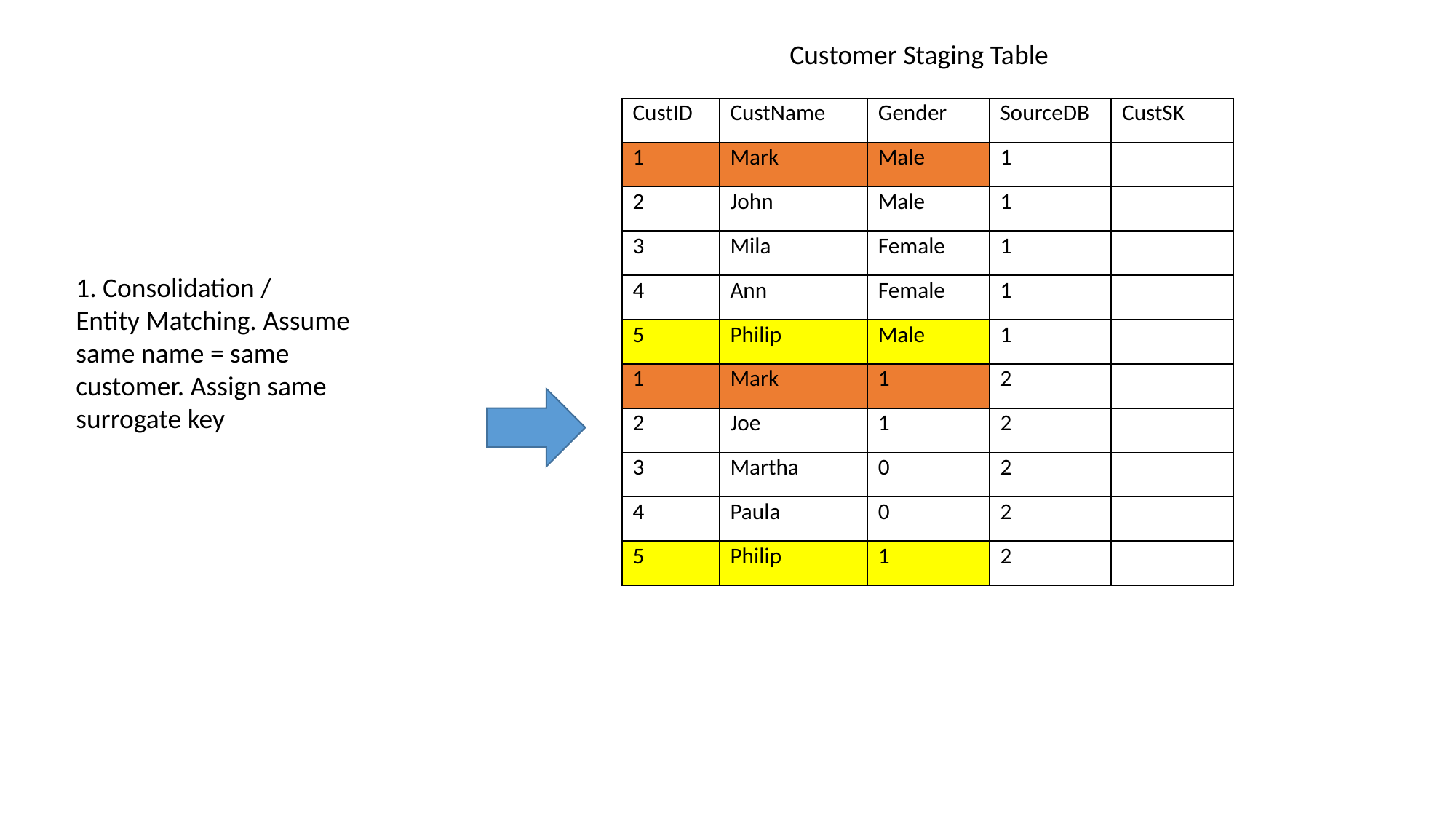

Customer Staging Table
| CustID | CustName | Gender | SourceDB | CustSK |
| --- | --- | --- | --- | --- |
| 1 | Mark | Male | 1 |  |
| 2 | John | Male | 1 |  |
| 3 | Mila | Female | 1 |  |
| 4 | Ann | Female | 1 |  |
| 5 | Philip | Male | 1 |  |
| 1 | Mark | 1 | 2 |  |
| 2 | Joe | 1 | 2 |  |
| 3 | Martha | 0 | 2 |  |
| 4 | Paula | 0 | 2 |  |
| 5 | Philip | 1 | 2 |  |
1. Consolidation /
Entity Matching. Assume same name = same customer. Assign same surrogate key